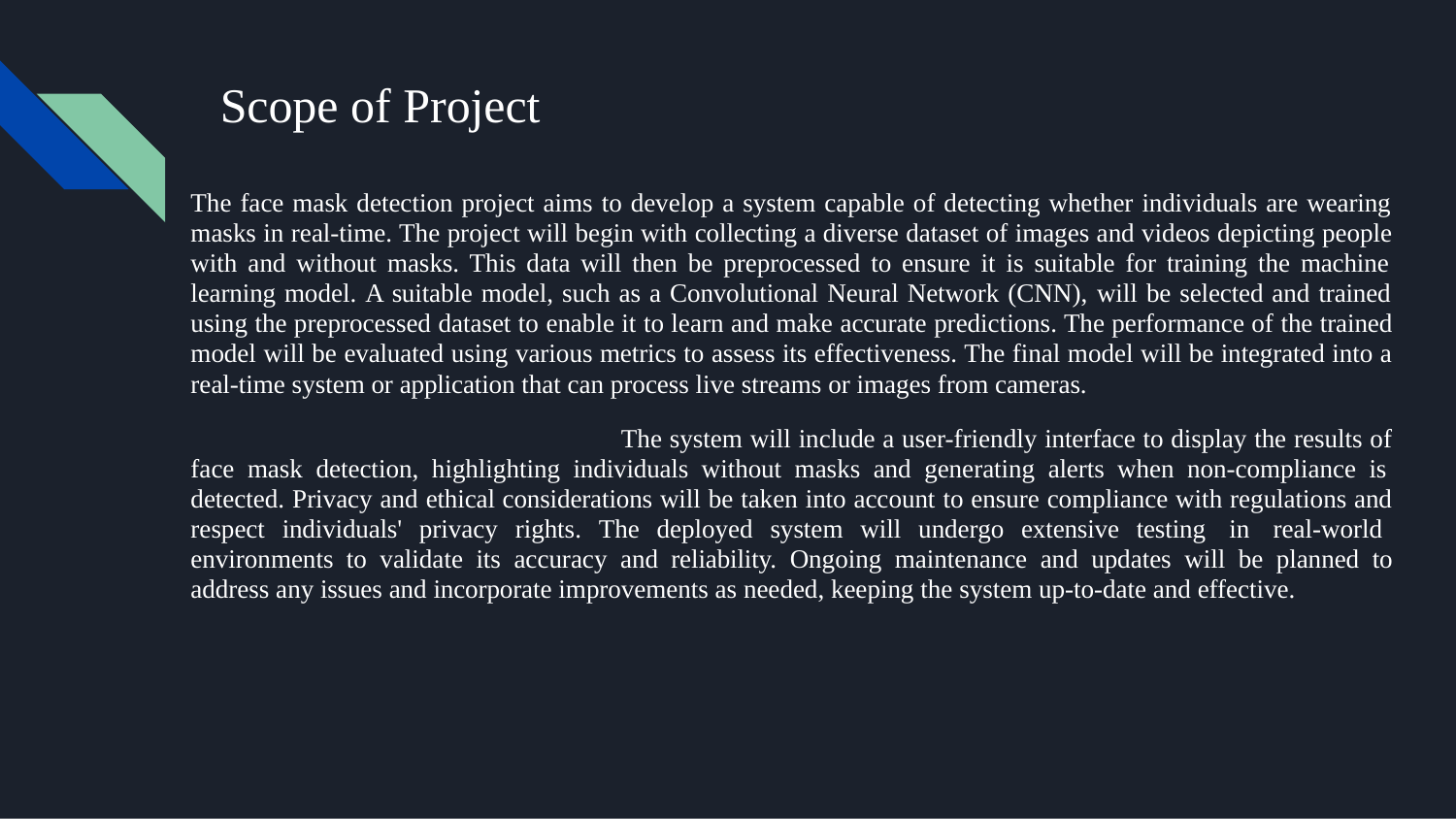

# Scope of Project
The face mask detection project aims to develop a system capable of detecting whether individuals are wearing  masks in real-time. The project will begin with collecting a diverse dataset of images and videos depicting people  with and without masks. This data will then be preprocessed to ensure it is suitable for training the machine  learning model. A suitable model, such as a Convolutional Neural Network (CNN), will be selected and trained  using the preprocessed dataset to enable it to learn and make accurate predictions. The performance of the trained  model will be evaluated using various metrics to assess its effectiveness. The final model will be integrated into a  real-time system or application that can process live streams or images from cameras.
The system will include a user-friendly interface to display the results of  face mask detection, highlighting individuals without masks and generating alerts when non-compliance is  detected. Privacy and ethical considerations will be taken into account to ensure compliance with regulations and  respect individuals' privacy rights. The deployed system will undergo extensive testing in real-world  environments to validate its accuracy and reliability. Ongoing maintenance and updates will be planned to  address any issues and incorporate improvements as needed, keeping the system up-to-date and effective.